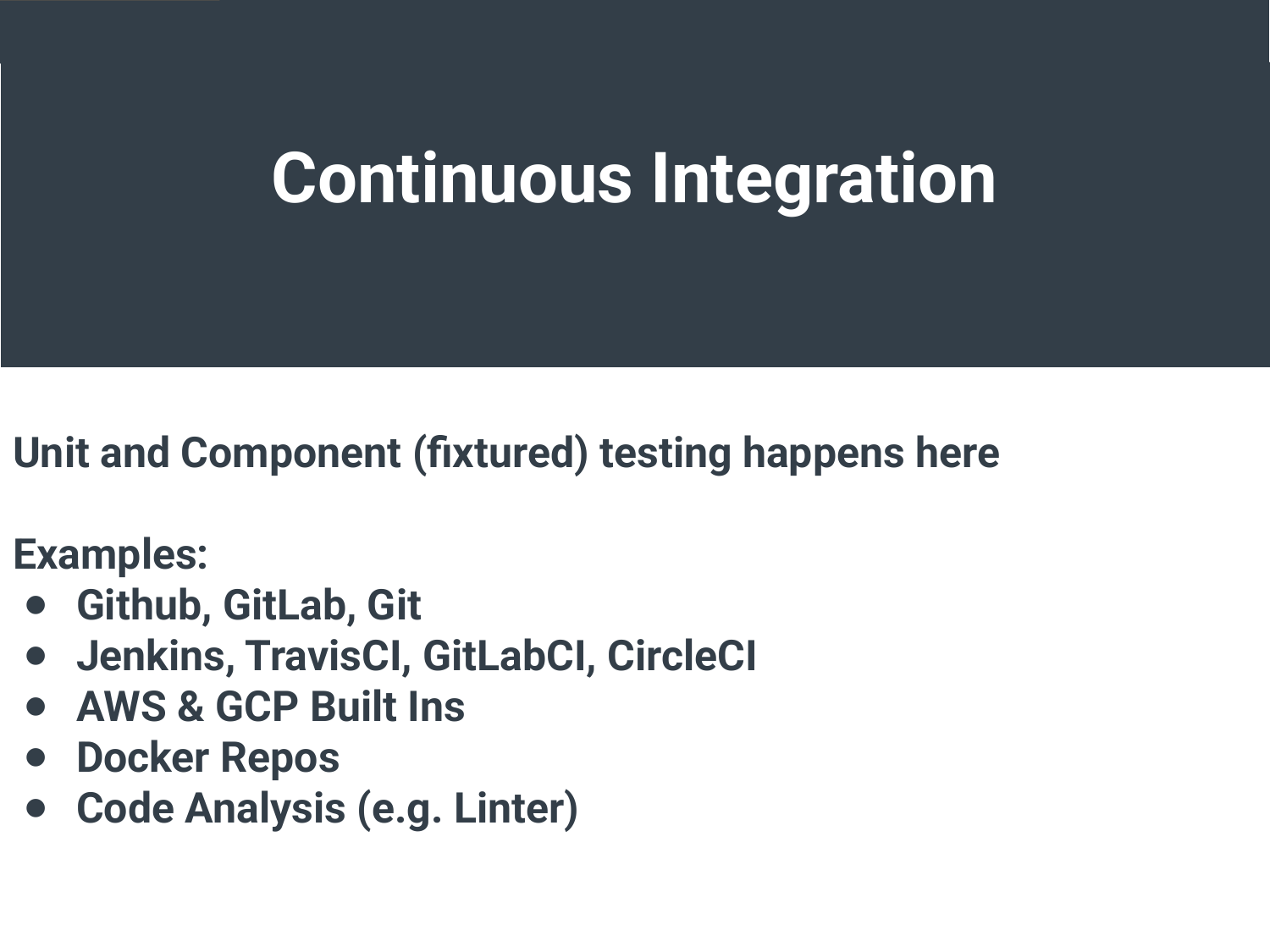

Continuous Integration
Unit and Component (fixtured) testing happens here

Examples:
Github, GitLab, Git
Jenkins, TravisCI, GitLabCI, CircleCI
AWS & GCP Built Ins
Docker Repos
Code Analysis (e.g. Linter)